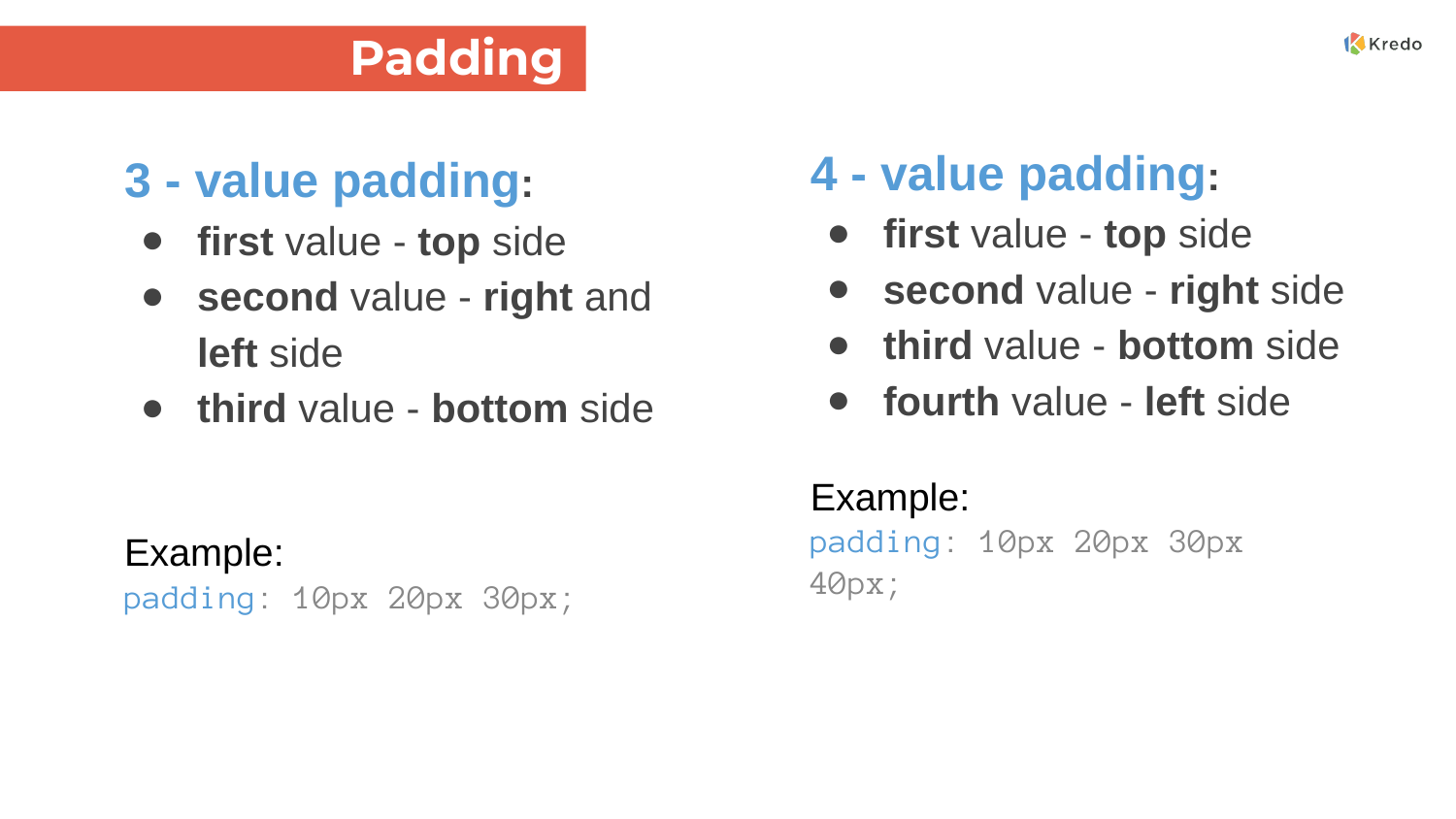

# Padding
4 - value padding:
first value - top side
second value - right side
third value - bottom side
fourth value - left side

Example:
padding: 10px 20px 30px 40px;
3 - value padding:
first value - top side
second value - right and left side
third value - bottom side

Example:
padding: 10px 20px 30px;